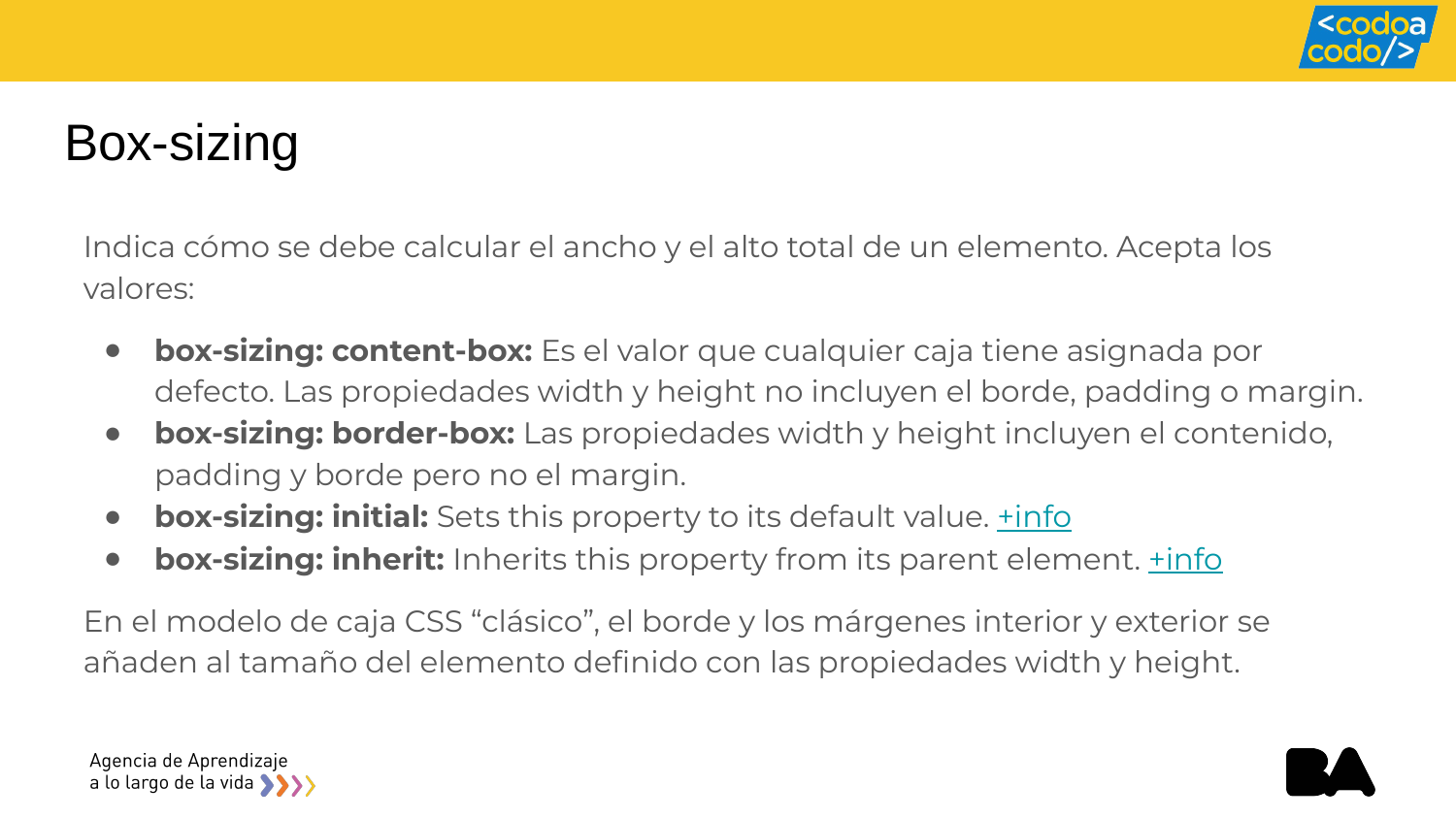

# Box-sizing
Indica cómo se debe calcular el ancho y el alto total de un elemento. Acepta los valores:
box-sizing: content-box: Es el valor que cualquier caja tiene asignada por defecto. Las propiedades width y height no incluyen el borde, padding o margin.
box-sizing: border-box: Las propiedades width y height incluyen el contenido, padding y borde pero no el margin.
box-sizing: initial: Sets this property to its default value. +info
box-sizing: inherit: Inherits this property from its parent element. +info
En el modelo de caja CSS “clásico”, el borde y los márgenes interior y exterior se añaden al tamaño del elemento definido con las propiedades width y height.